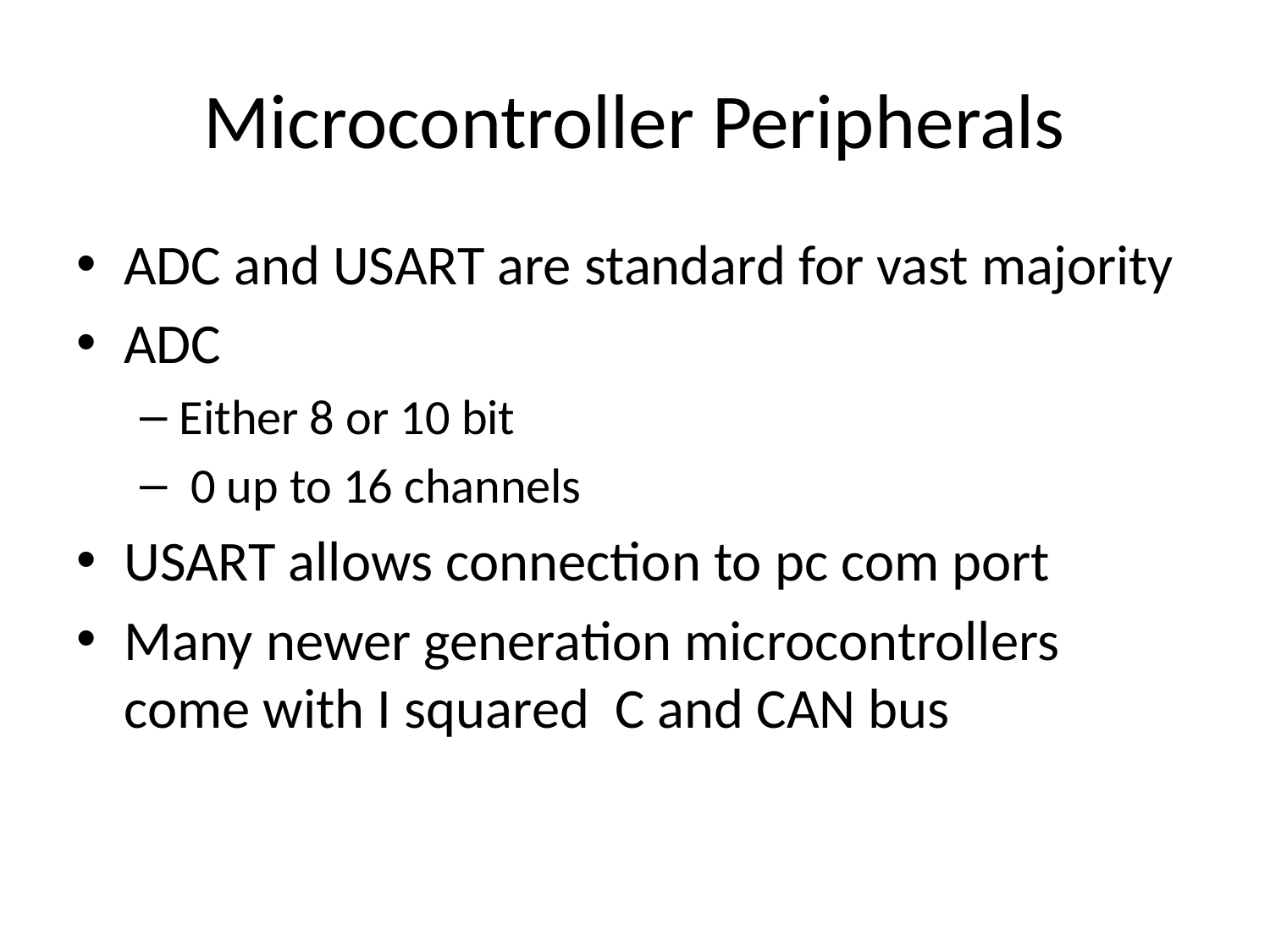

# Microcontroller Peripherals
ADC and USART are standard for vast majority
ADC
Either 8 or 10 bit
 0 up to 16 channels
USART allows connection to pc com port
Many newer generation microcontrollers come with I squared  C and CAN bus